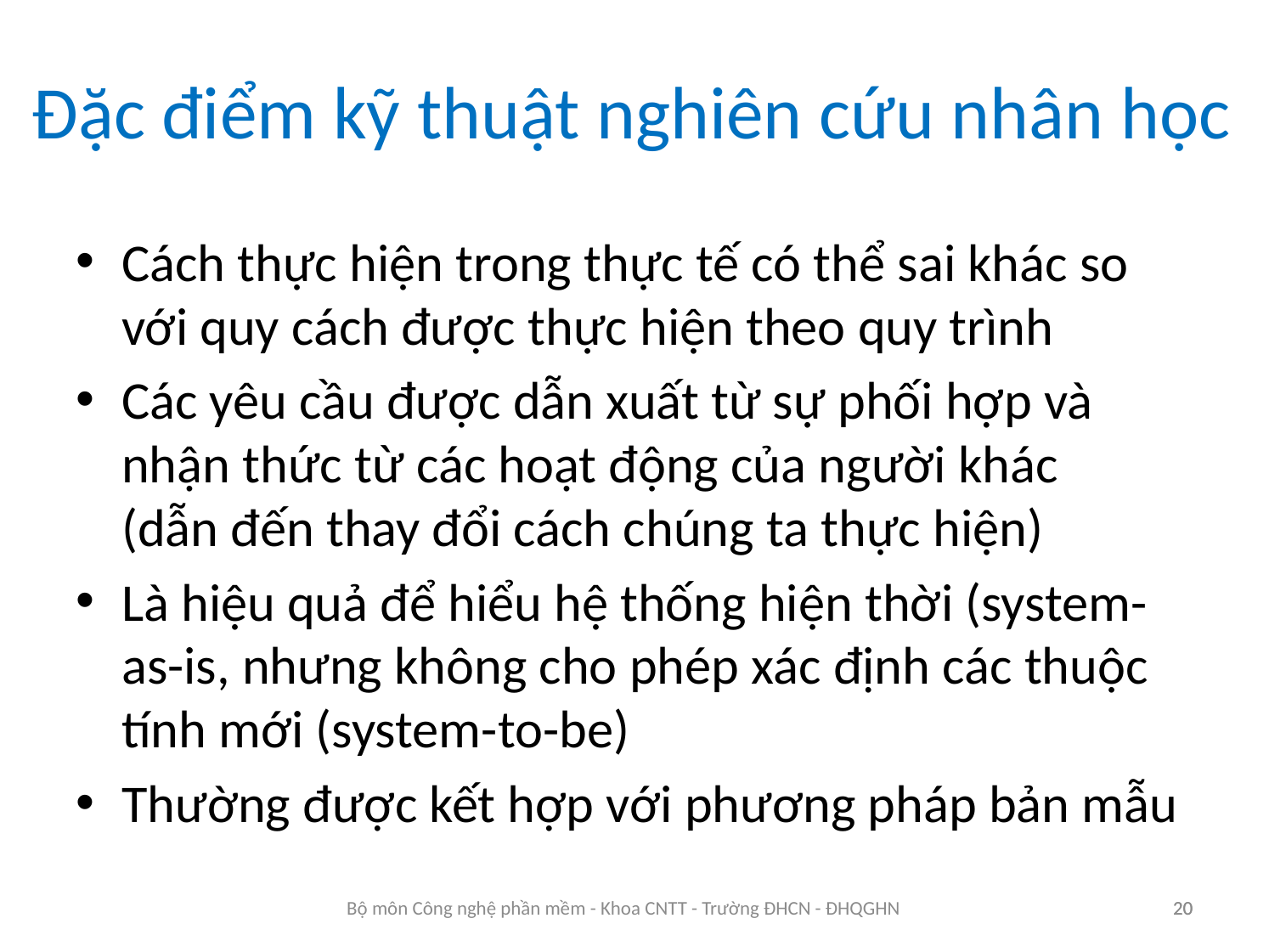

Đặc điểm kỹ thuật nghiên cứu nhân học
Cách thực hiện trong thực tế có thể sai khác so với quy cách được thực hiện theo quy trình
Các yêu cầu được dẫn xuất từ sự phối hợp và nhận thức từ các hoạt động của người khác
(dẫn đến thay đổi cách chúng ta thực hiện)
Là hiệu quả để hiểu hệ thống hiện thời (system-as-is, nhưng không cho phép xác định các thuộc tính mới (system-to-be)
Thường được kết hợp với phương pháp bản mẫu
20
Bộ môn Công nghệ phần mềm - Khoa CNTT - Trường ĐHCN - ĐHQGHN
20